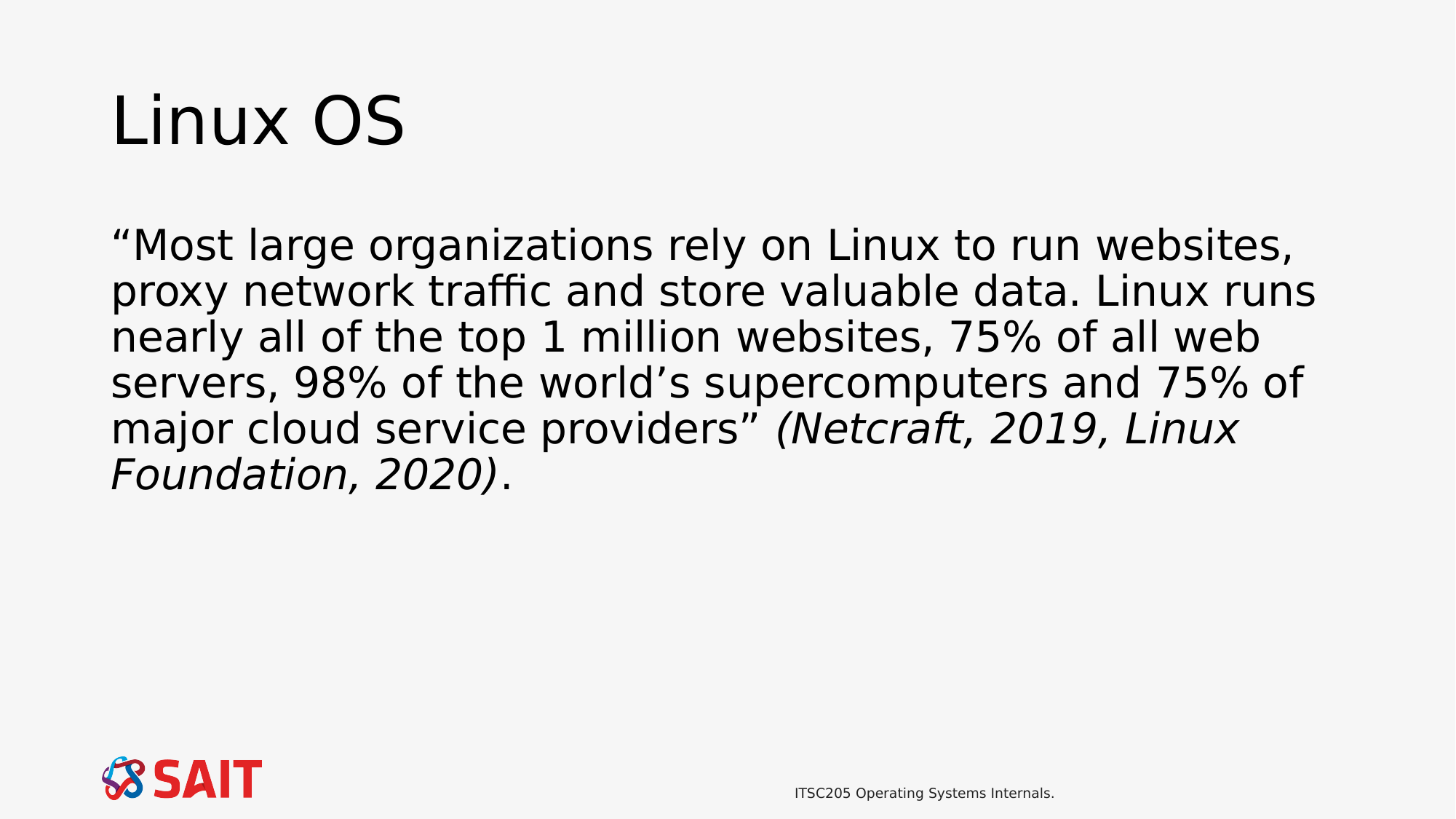

# Linux OS
“Most large organizations rely on Linux to run websites, proxy network traffic and store valuable data. Linux runs nearly all of the top 1 million websites, 75% of all web servers, 98% of the world’s supercomputers and 75% of major cloud service providers” (Netcraft, 2019, Linux Foundation, 2020).
ITSC205 Operating Systems Internals.